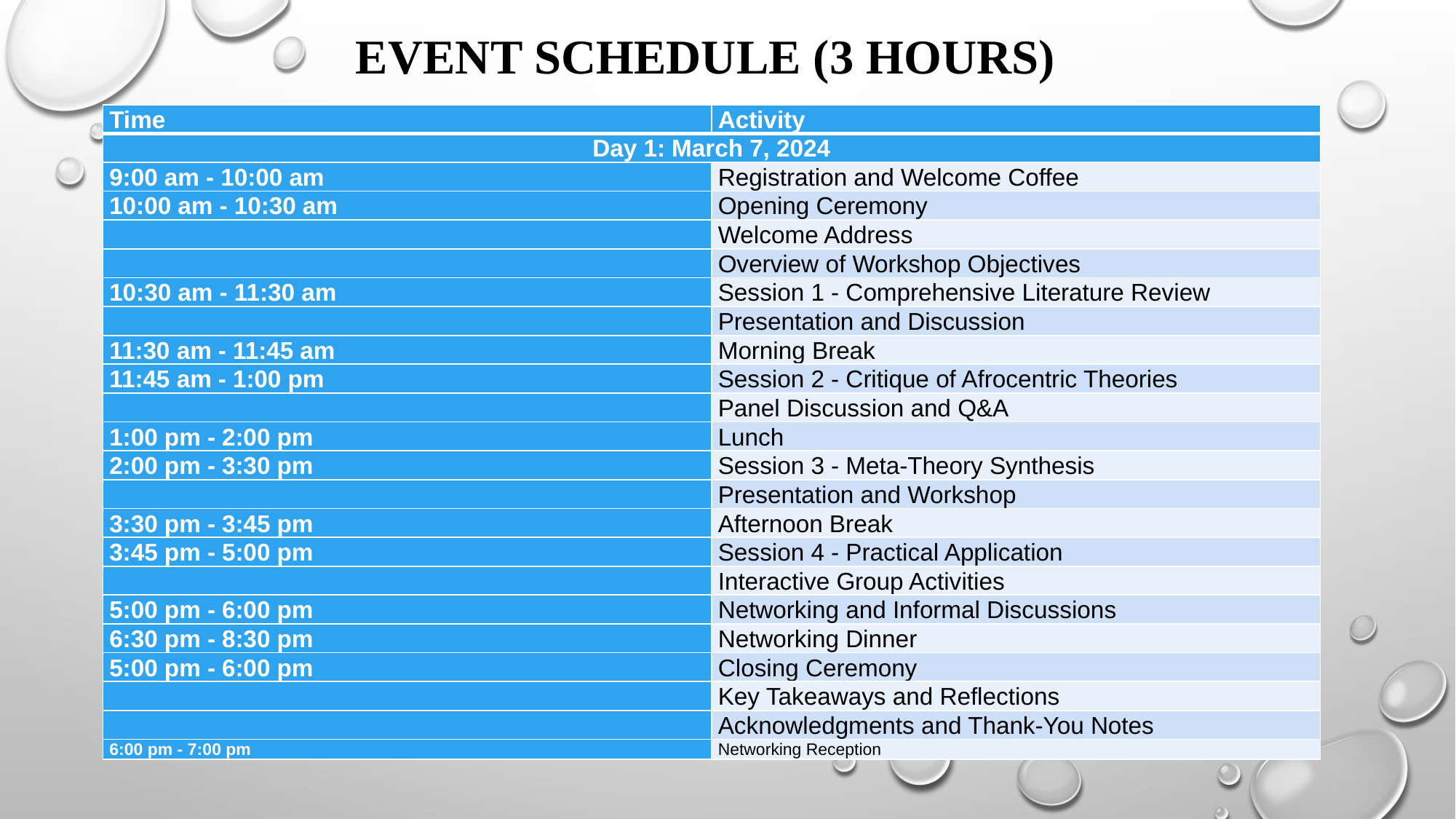

# Event schedule (3 hours)
| Time | Activity |
| --- | --- |
| Day 1: March 7, 2024 |  |
| 9:00 am - 10:00 am | Registration and Welcome Coffee |
| 10:00 am - 10:30 am | Opening Ceremony |
|  | Welcome Address |
|  | Overview of Workshop Objectives |
| 10:30 am - 11:30 am | Session 1 - Comprehensive Literature Review |
|  | Presentation and Discussion |
| 11:30 am - 11:45 am | Morning Break |
| 11:45 am - 1:00 pm | Session 2 - Critique of Afrocentric Theories |
|  | Panel Discussion and Q&A |
| 1:00 pm - 2:00 pm | Lunch |
| 2:00 pm - 3:30 pm | Session 3 - Meta-Theory Synthesis |
|  | Presentation and Workshop |
| 3:30 pm - 3:45 pm | Afternoon Break |
| 3:45 pm - 5:00 pm | Session 4 - Practical Application |
|  | Interactive Group Activities |
| 5:00 pm - 6:00 pm | Networking and Informal Discussions |
| 6:30 pm - 8:30 pm | Networking Dinner |
| 5:00 pm - 6:00 pm | Closing Ceremony |
|  | Key Takeaways and Reflections |
|  | Acknowledgments and Thank-You Notes |
| 6:00 pm - 7:00 pm | Networking Reception |